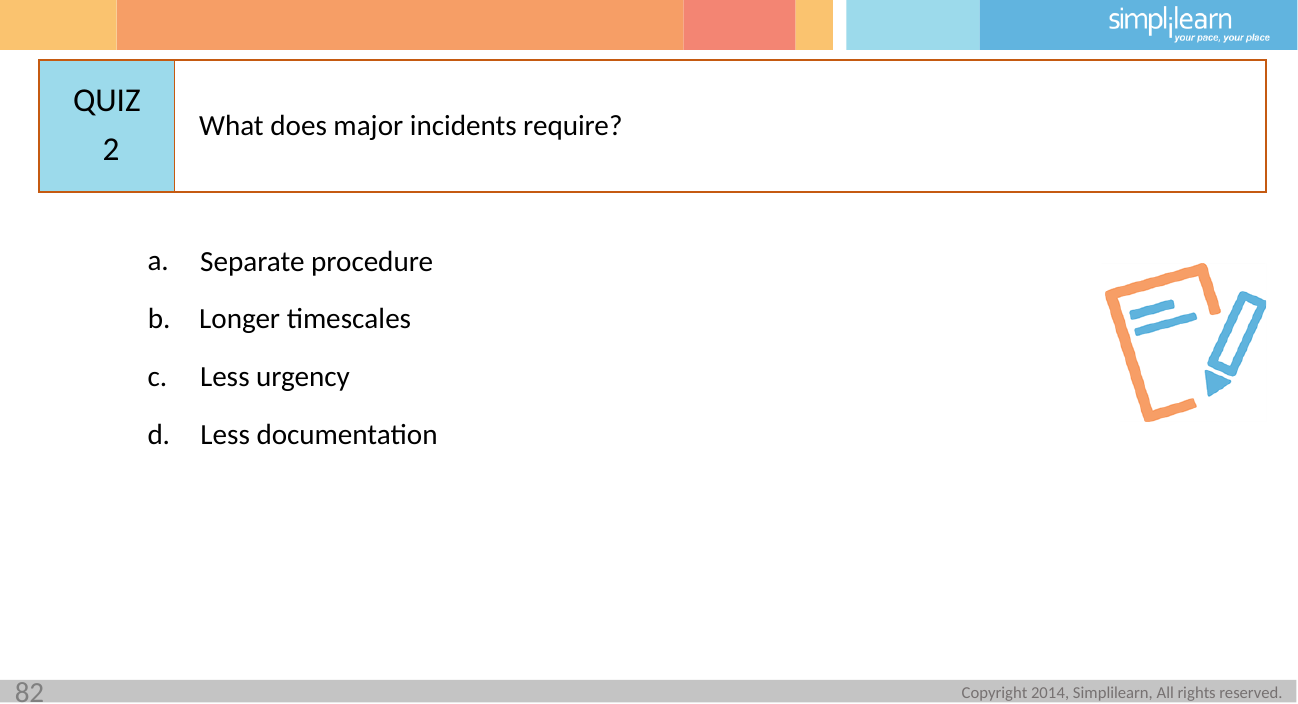

What does major incidents require?
2
Separate procedure
Longer timescales
Less urgency
Less documentation